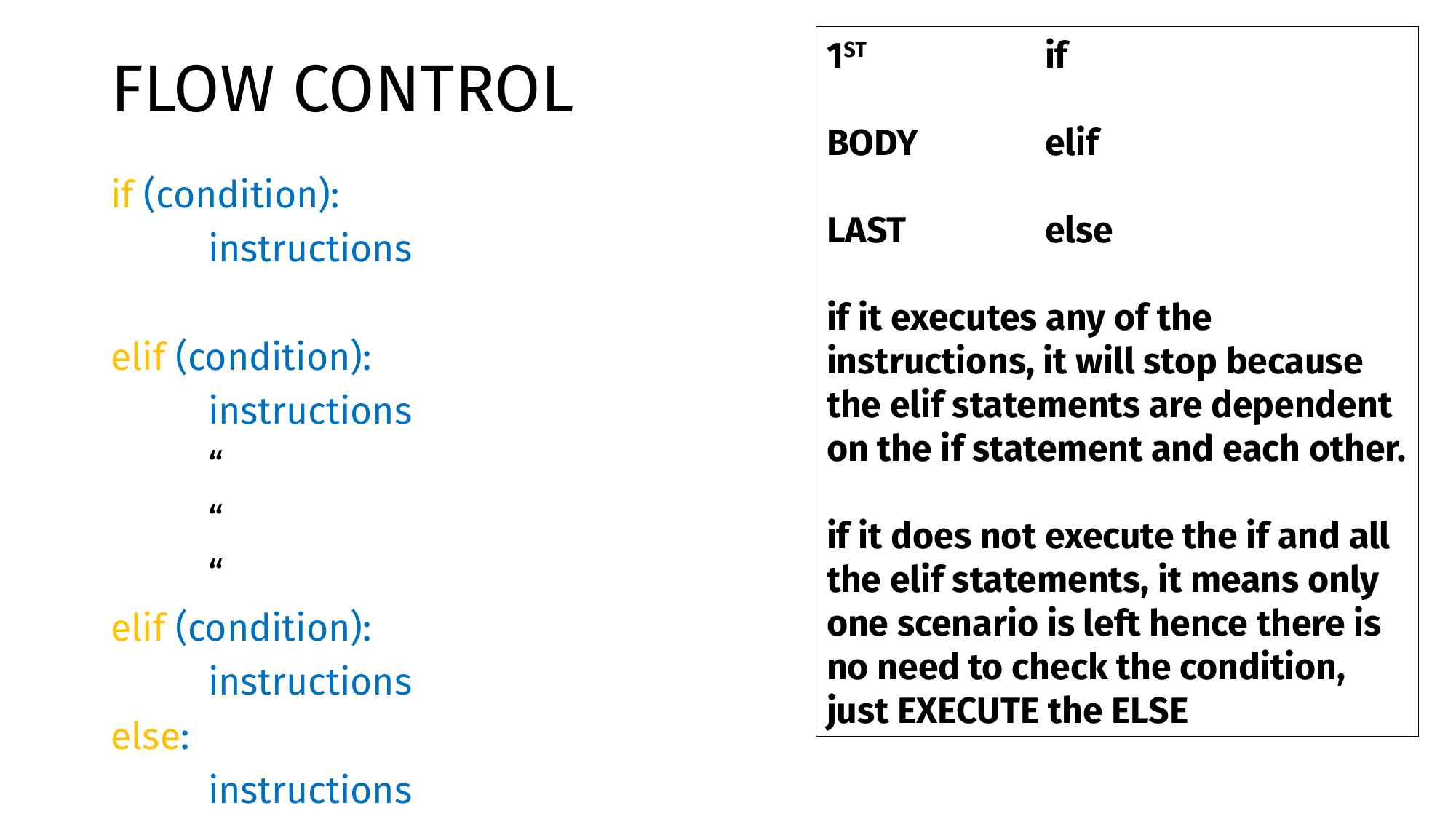

# FLOW CONTROL
1ST 		if

BODY 		elif

LAST		else

if it executes any of the instructions, it will stop because the elif statements are dependent on the if statement and each other.

if it does not execute the if and all the elif statements, it means only one scenario is left hence there is no need to check the condition, just EXECUTE the ELSE
if (condition):
	instructions

elif (condition):
	instructions
	“
	“
	“
elif (condition):
	instructions
else:
	instructions